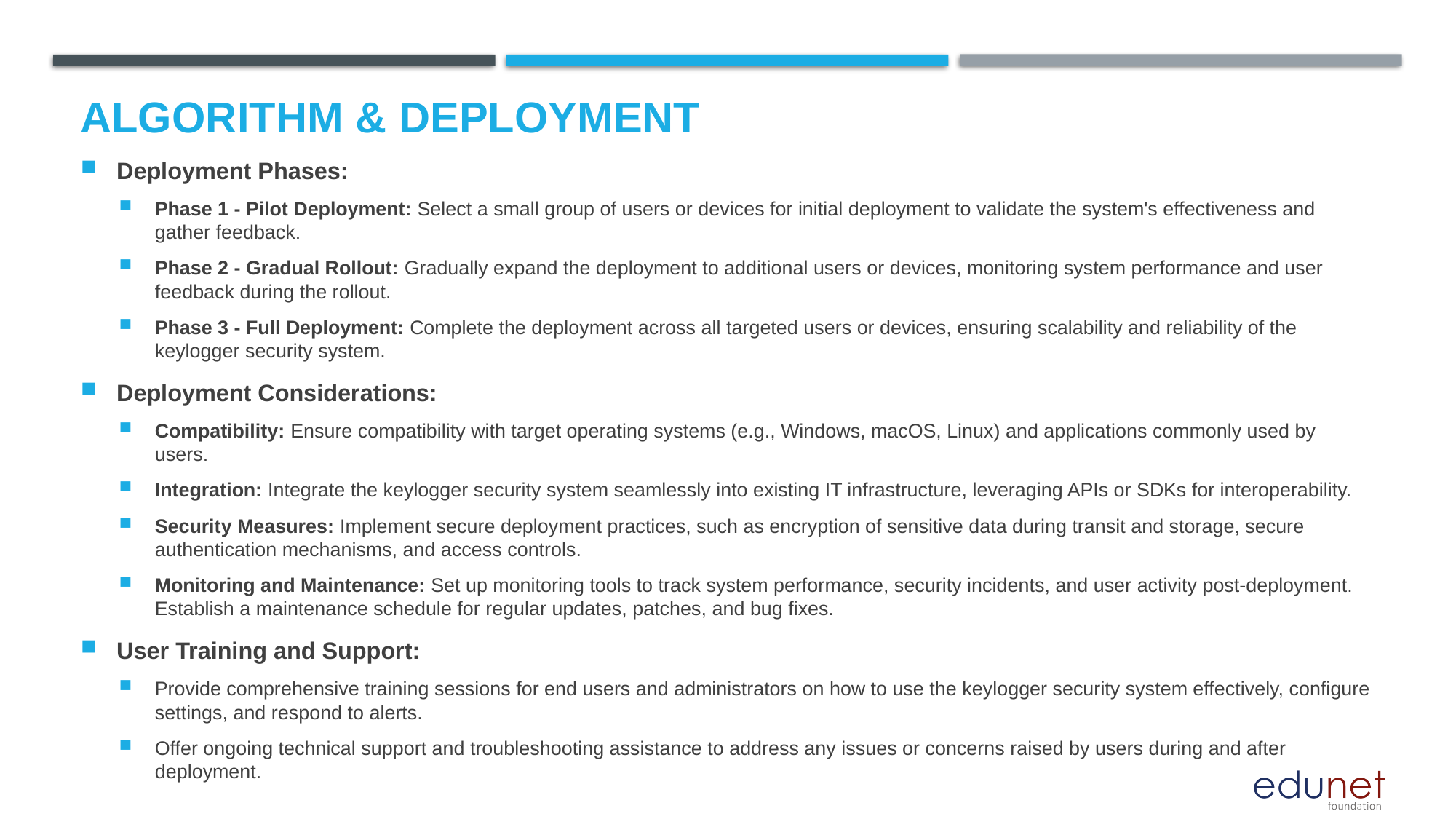

# Algorithm & Deployment
Deployment Phases:
Phase 1 - Pilot Deployment: Select a small group of users or devices for initial deployment to validate the system's effectiveness and gather feedback.
Phase 2 - Gradual Rollout: Gradually expand the deployment to additional users or devices, monitoring system performance and user feedback during the rollout.
Phase 3 - Full Deployment: Complete the deployment across all targeted users or devices, ensuring scalability and reliability of the keylogger security system.
Deployment Considerations:
Compatibility: Ensure compatibility with target operating systems (e.g., Windows, macOS, Linux) and applications commonly used by users.
Integration: Integrate the keylogger security system seamlessly into existing IT infrastructure, leveraging APIs or SDKs for interoperability.
Security Measures: Implement secure deployment practices, such as encryption of sensitive data during transit and storage, secure authentication mechanisms, and access controls.
Monitoring and Maintenance: Set up monitoring tools to track system performance, security incidents, and user activity post-deployment. Establish a maintenance schedule for regular updates, patches, and bug fixes.
User Training and Support:
Provide comprehensive training sessions for end users and administrators on how to use the keylogger security system effectively, configure settings, and respond to alerts.
Offer ongoing technical support and troubleshooting assistance to address any issues or concerns raised by users during and after deployment.